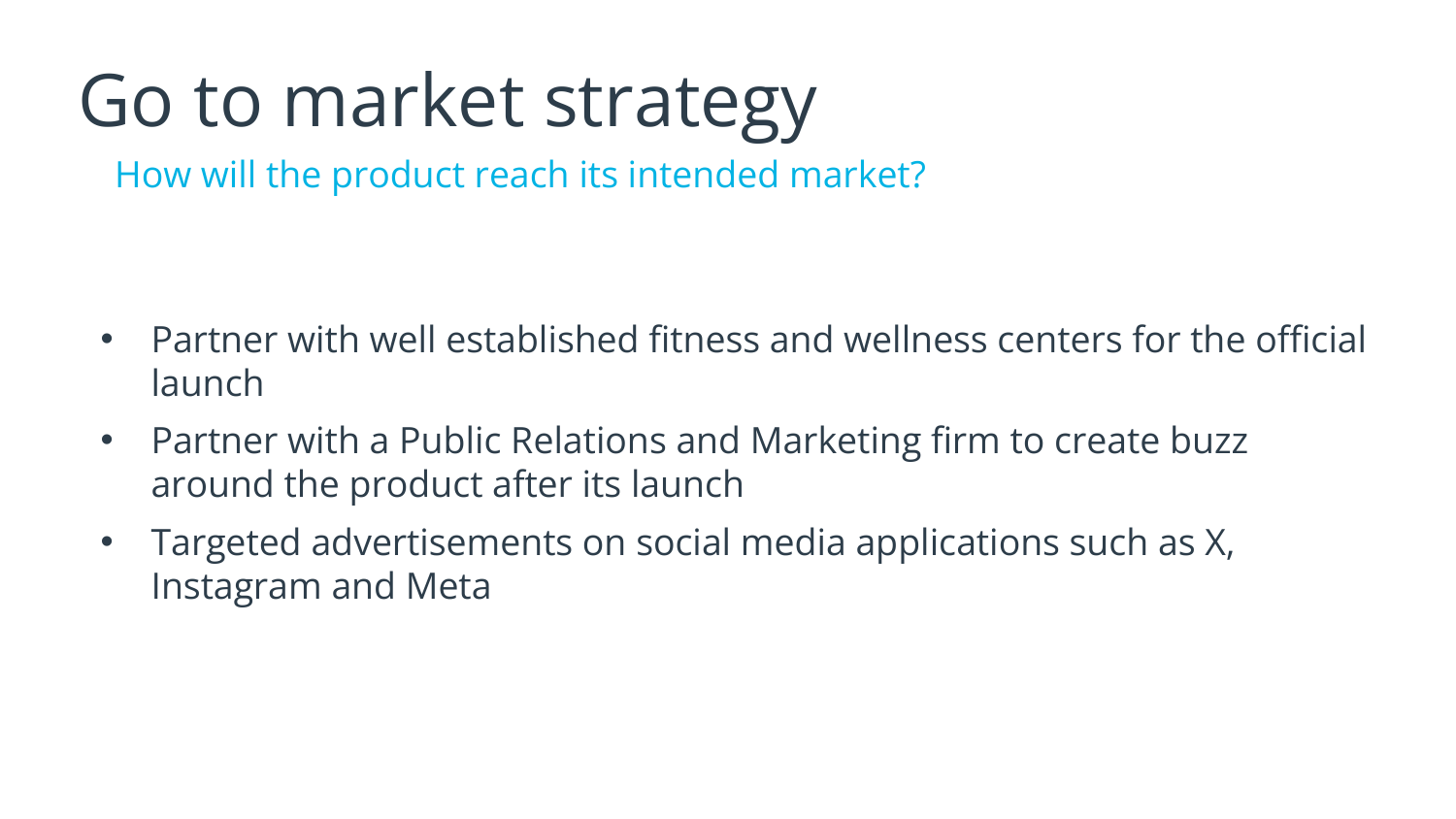

# Go to market strategy
How will the product reach its intended market?
Partner with well established fitness and wellness centers for the official launch
Partner with a Public Relations and Marketing firm to create buzz around the product after its launch
Targeted advertisements on social media applications such as X, Instagram and Meta